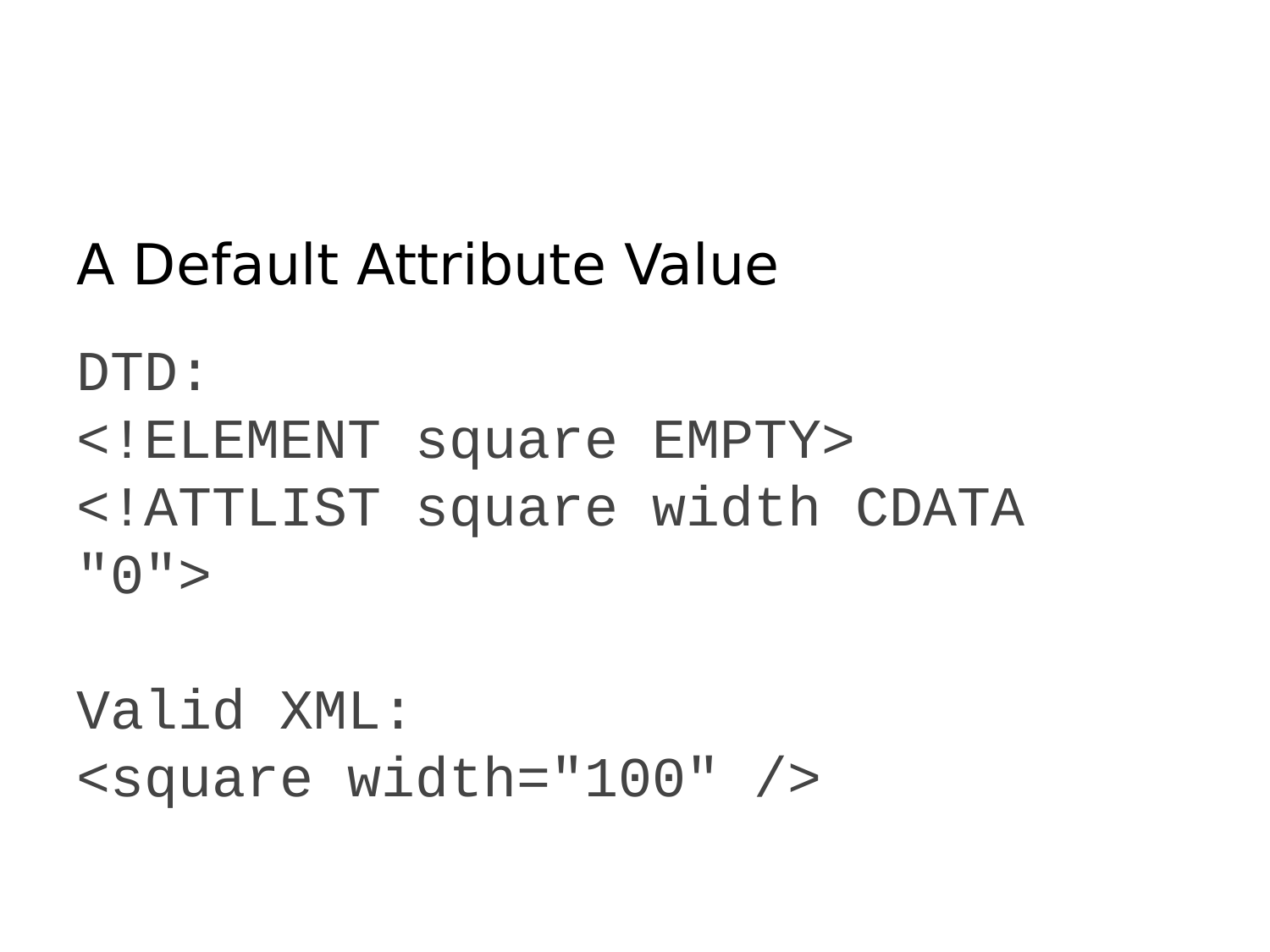

#
A Default Attribute Value

DTD:
<!ELEMENT square EMPTY>
<!ATTLIST square width CDATA "0">
Valid XML:
<square width="100" />